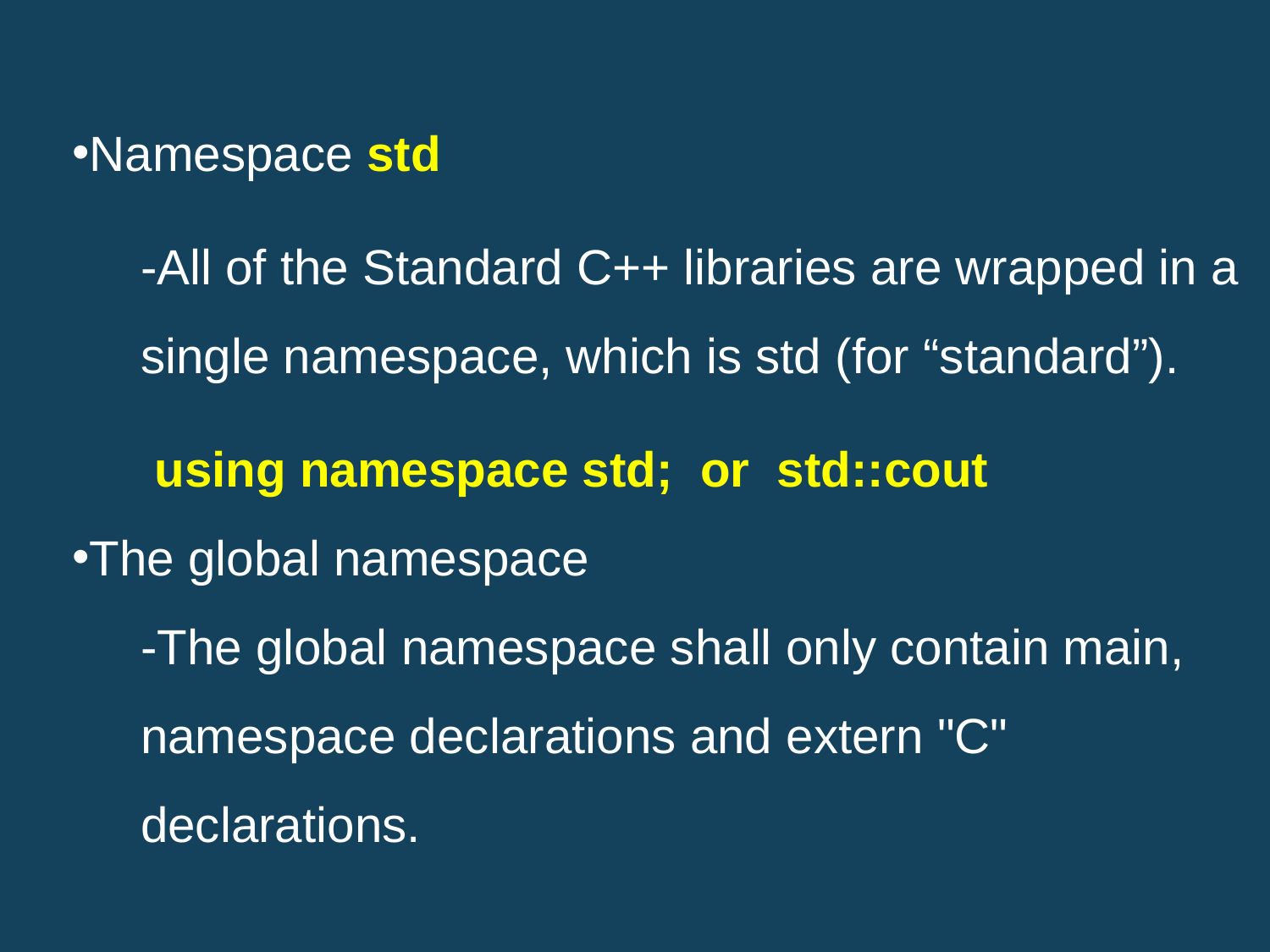

Namespace std
-All of the Standard C++ libraries are wrapped in a single namespace, which is std (for “standard”).
      using namespace std;  or  std::cout
The global namespace
-The global namespace shall only contain main, namespace declarations and extern "C" declarations.